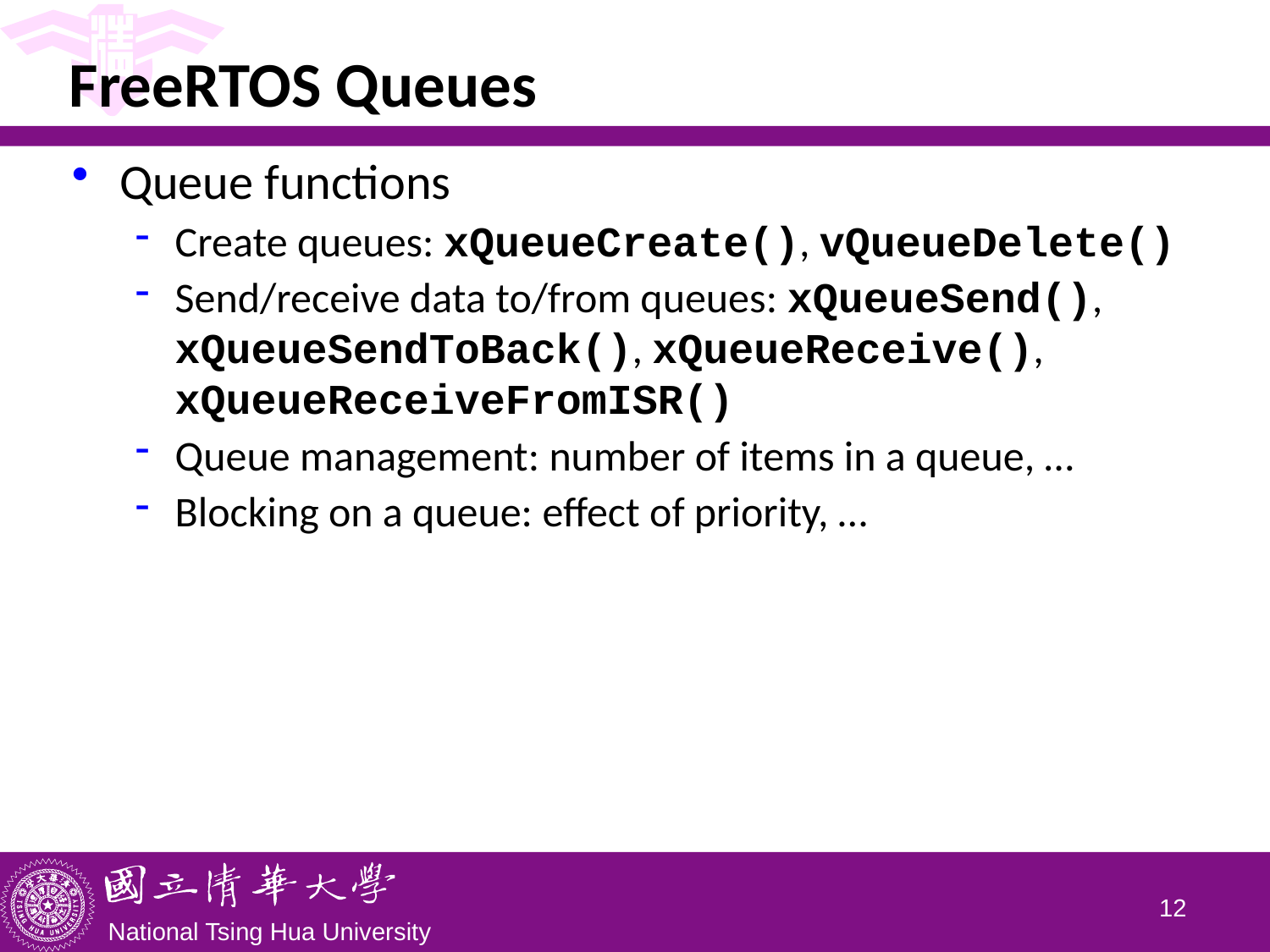

# FreeRTOS Queues
Queue functions
Create queues: xQueueCreate(), vQueueDelete()
Send/receive data to/from queues: xQueueSend(), xQueueSendToBack(), xQueueReceive(), xQueueReceiveFromISR()
Queue management: number of items in a queue, …
Blocking on a queue: effect of priority, …

12